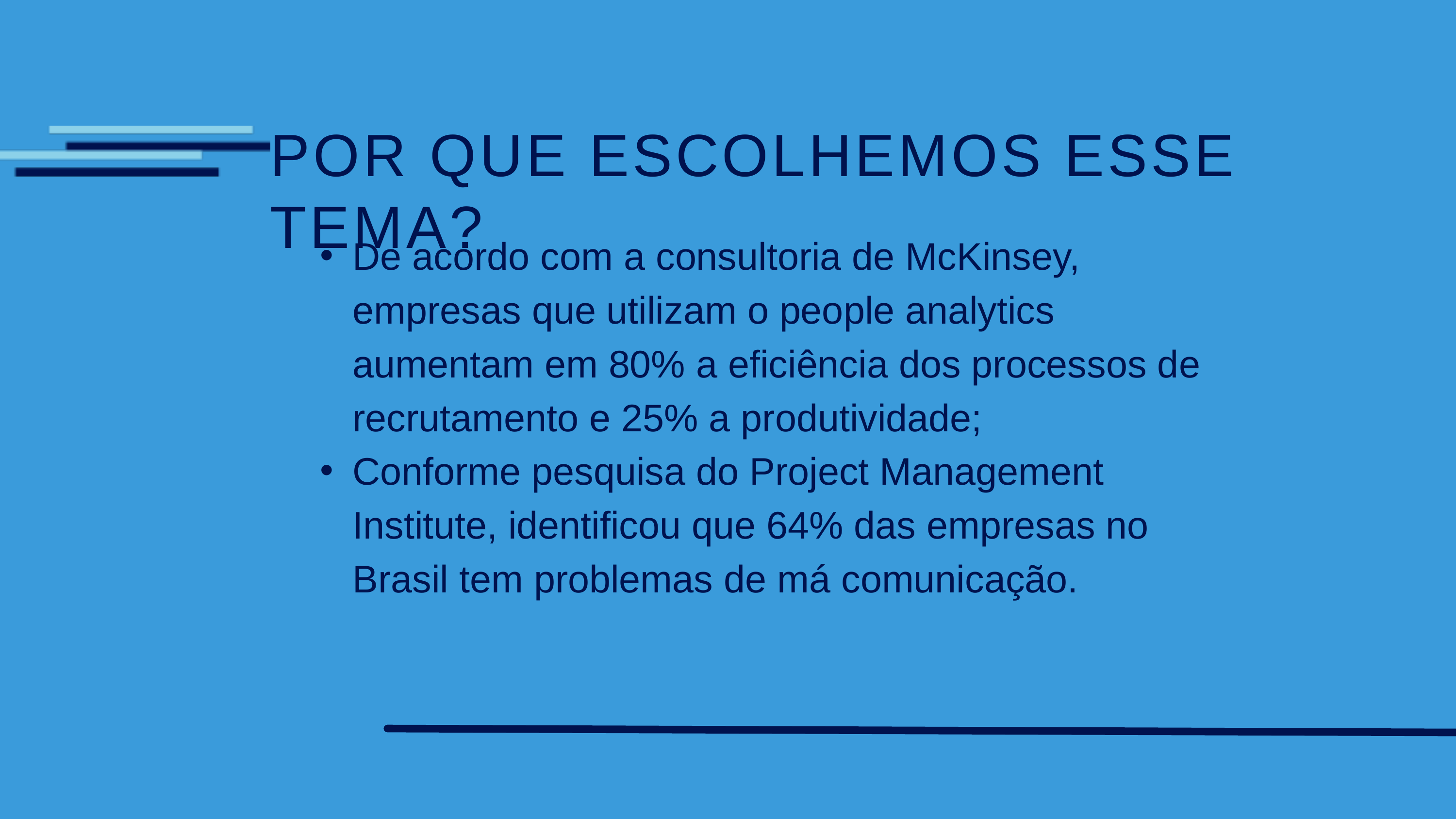

POR QUE ESCOLHEMOS ESSE TEMA?

De acordo com a consultoria de McKinsey, empresas que utilizam o people analytics aumentam em 80% a eficiência dos processos de recrutamento e 25% a produtividade;
Conforme pesquisa do Project Management Institute, identificou que 64% das empresas no Brasil tem problemas de má comunicação.